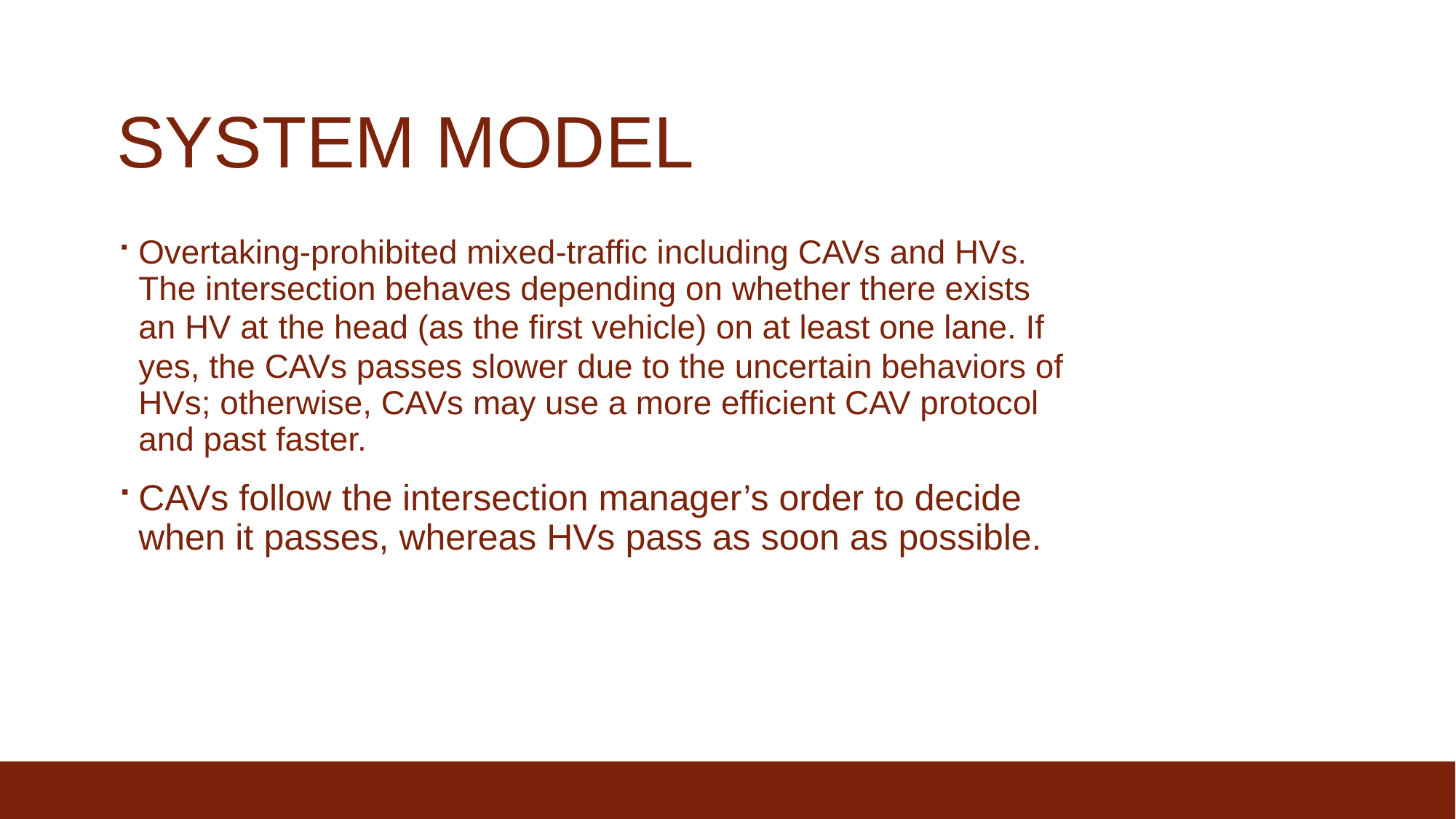

# System model
Overtaking-prohibited mixed-traffic including CAVs and HVs.
The intersection behaves depending on whether there exists an HV at the head (as the first vehicle) on at least one lane. If yes, the CAVs passes slower due to the uncertain behaviors of HVs; otherwise, CAVs may use a more efficient CAV protocol and past faster.
CAVs follow the intersection manager’s order to decide when it passes, whereas HVs pass as soon as possible.